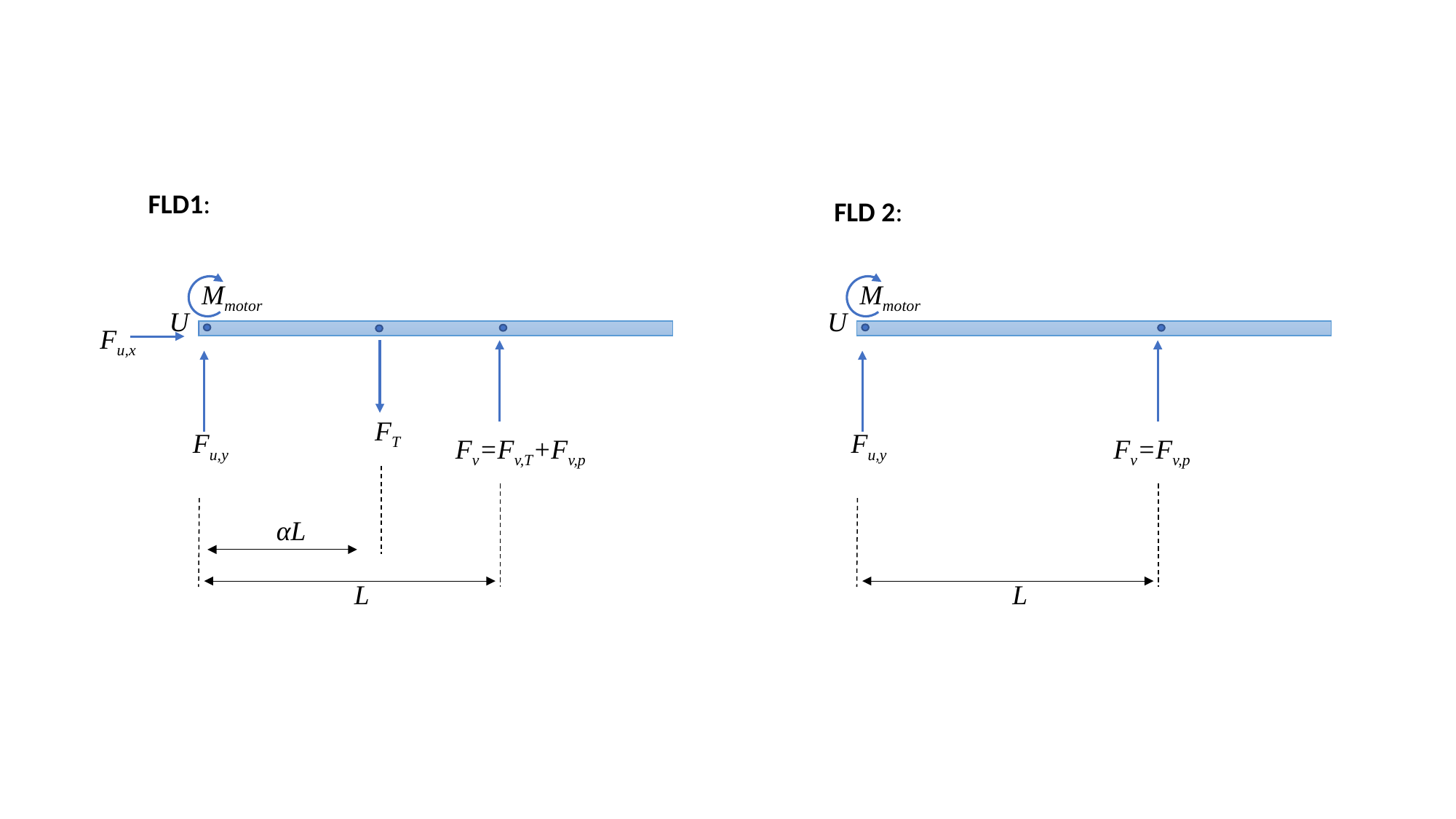

FLD1:
Mmotor

U

FT
Fu,y
Fv=Fv,T+Fv,p
αL
L
Fu,x
FLD 2:
Mmotor

U

Fu,y
Fv=Fv,p
L